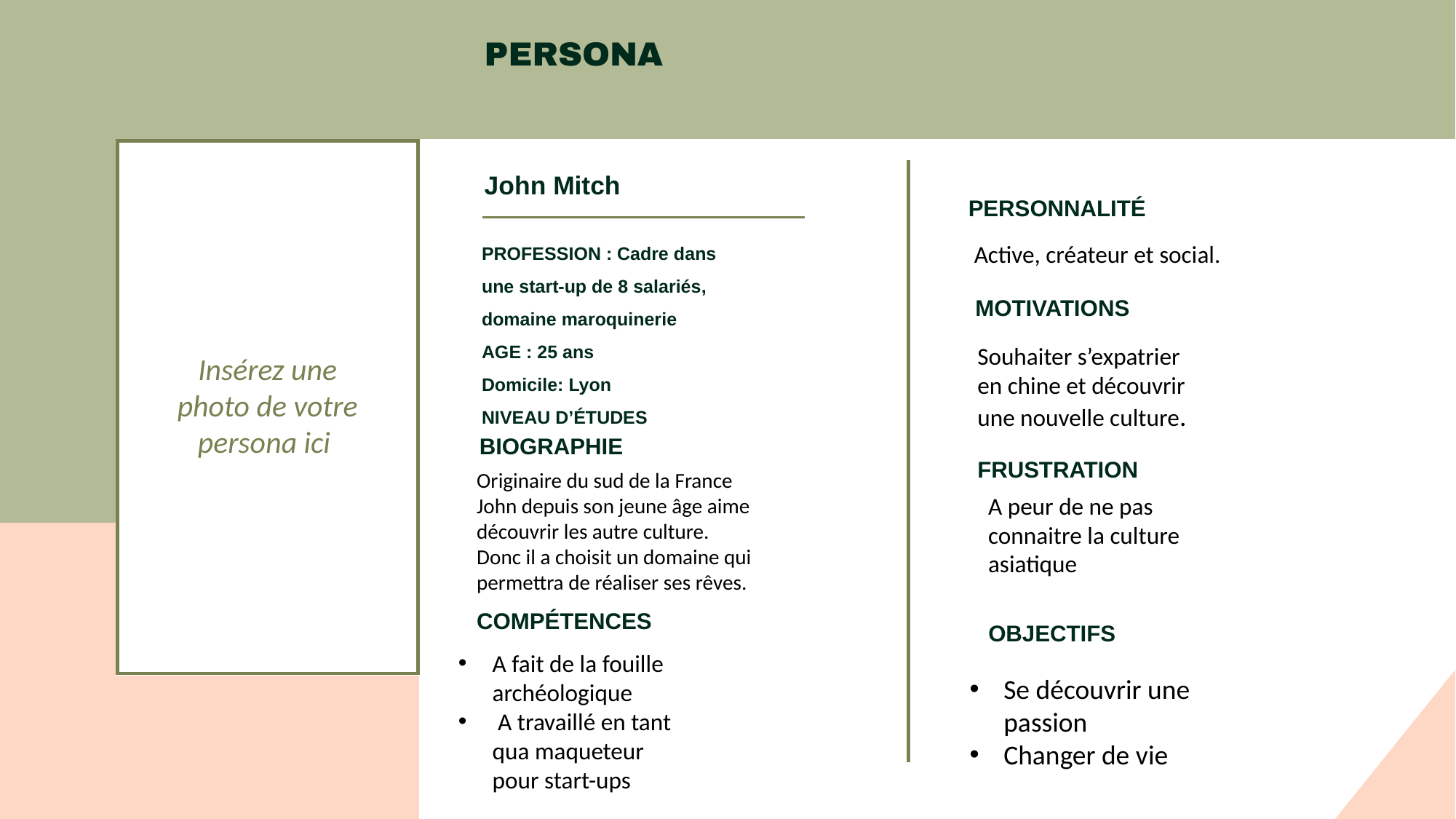

PERSONA

John Mitch
PERSONNALITÉ
PROFESSION : Cadre dans une start-up de 8 salariés, domaine maroquinerie
AGE : 25 ans
Domicile: Lyon
NIVEAU D’ÉTUDES
 Active, créateur et social.
MOTIVATIONS
Souhaiter s’expatrier en chine et découvrir une nouvelle culture.
Insérez une photo de votre persona ici
BIOGRAPHIE
FRUSTRATION
Originaire du sud de la France John depuis son jeune âge aime découvrir les autre culture.
Donc il a choisit un domaine qui permettra de réaliser ses rêves.
A peur de ne pas connaitre la culture asiatique

COMPÉTENCES
OBJECTIFS
A fait de la fouille archéologique
 A travaillé en tant qua maqueteur pour start-ups
Se découvrir une passion
Changer de vie